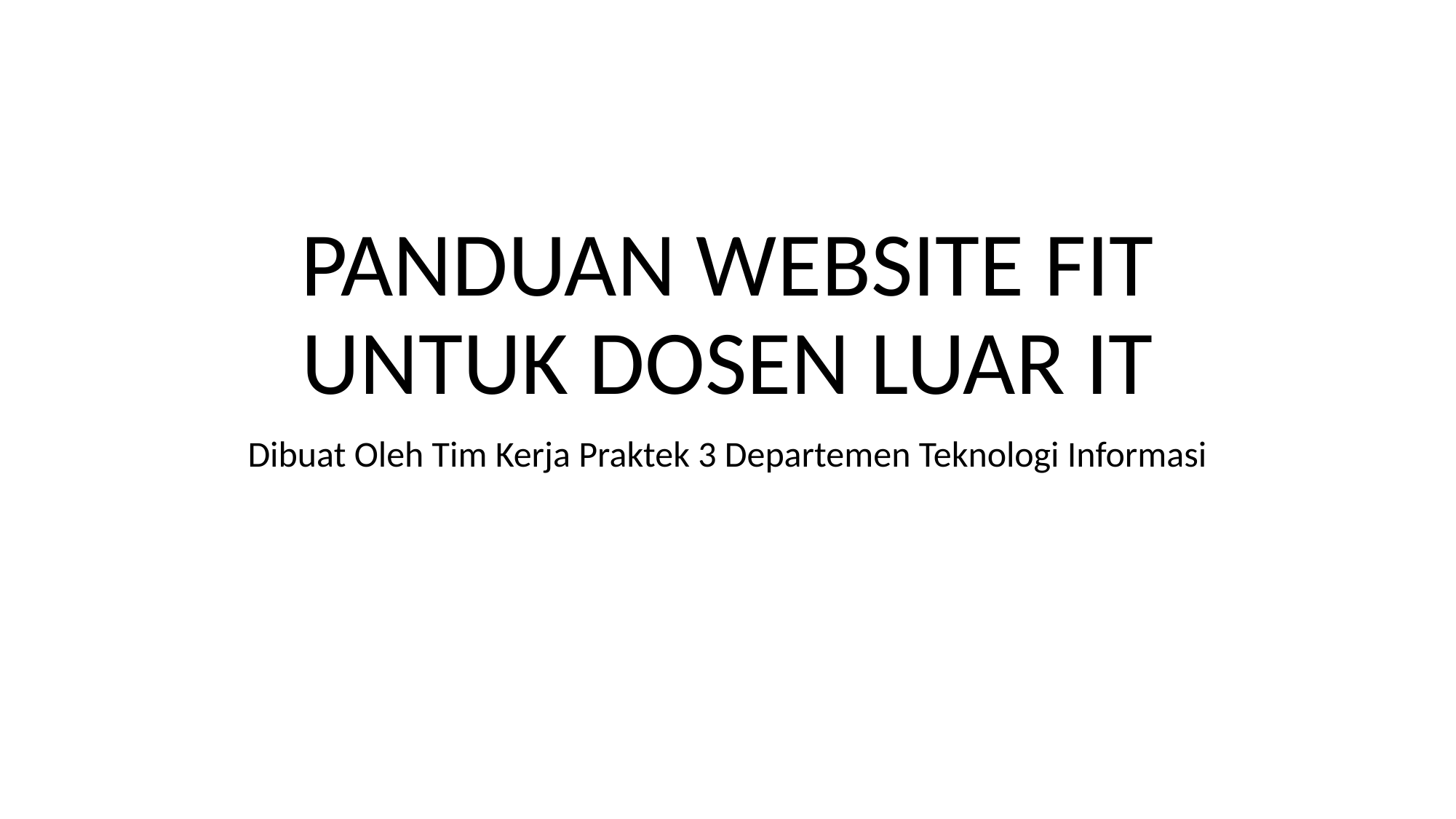

# PANDUAN WEBSITE FIT UNTUK DOSEN LUAR IT
Dibuat Oleh Tim Kerja Praktek 3 Departemen Teknologi Informasi